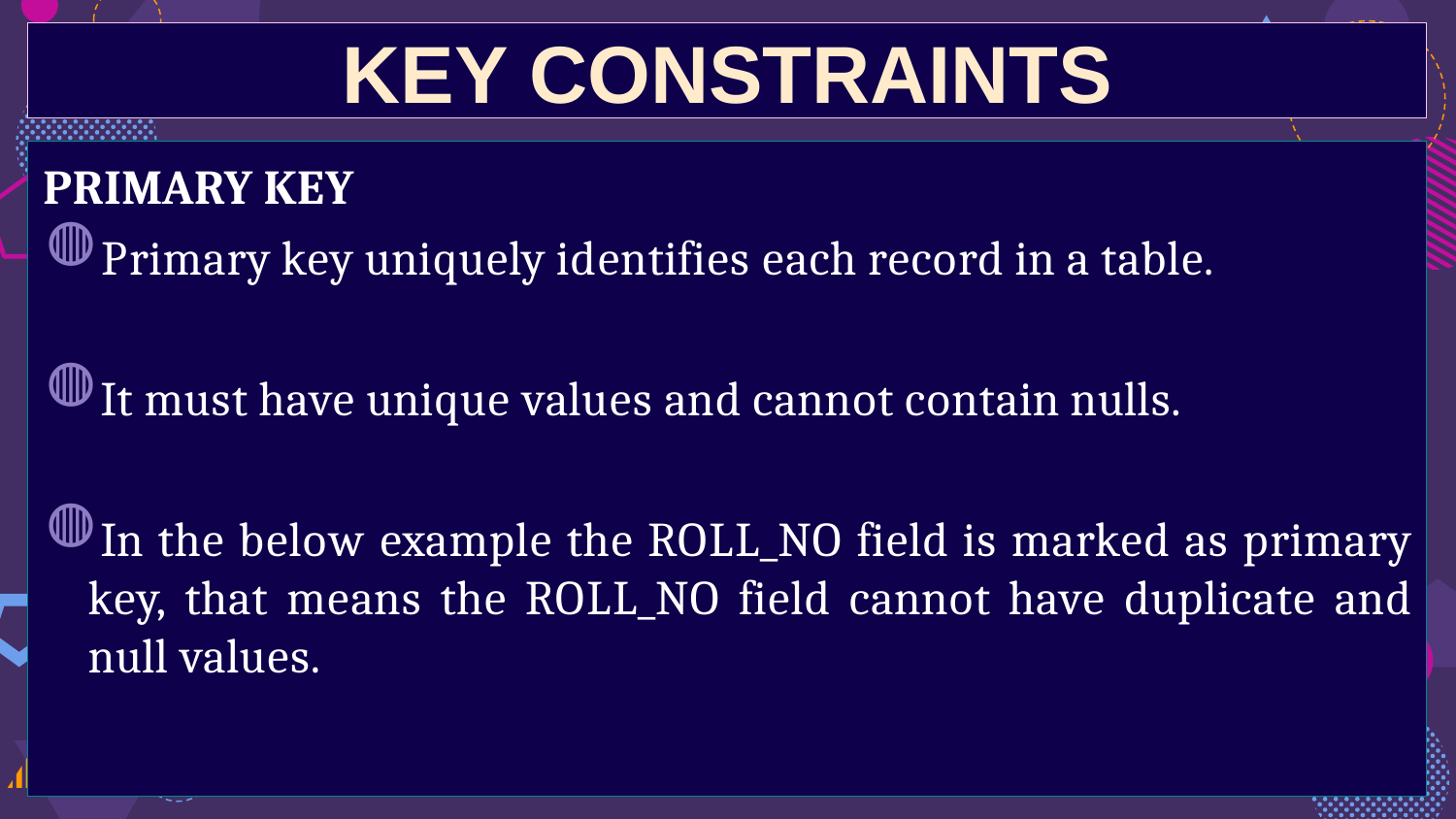

KEY CONSTRAINTS
PRIMARY KEY
Primary key uniquely identifies each record in a table.

It must have unique values and cannot contain nulls.

In the below example the ROLL_NO field is marked as primary key, that means the ROLL_NO field cannot have duplicate and null values.